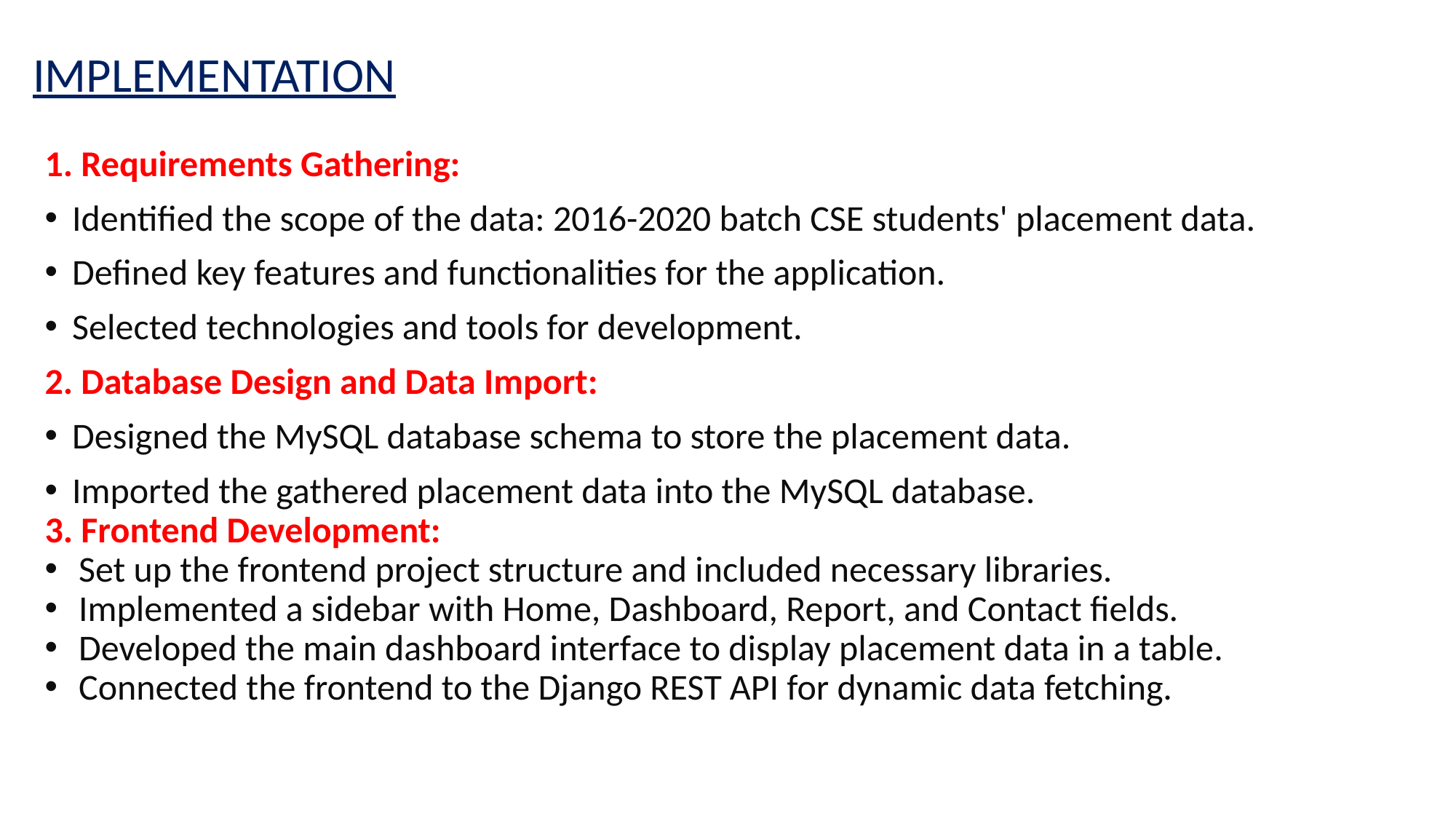

IMPLEMENTATION
1. Requirements Gathering:
Identified the scope of the data: 2016-2020 batch CSE students' placement data.
Defined key features and functionalities for the application.
Selected technologies and tools for development.
2. Database Design and Data Import:
Designed the MySQL database schema to store the placement data.
Imported the gathered placement data into the MySQL database.
3. Frontend Development:
Set up the frontend project structure and included necessary libraries.
Implemented a sidebar with Home, Dashboard, Report, and Contact fields.
Developed the main dashboard interface to display placement data in a table.
Connected the frontend to the Django REST API for dynamic data fetching.